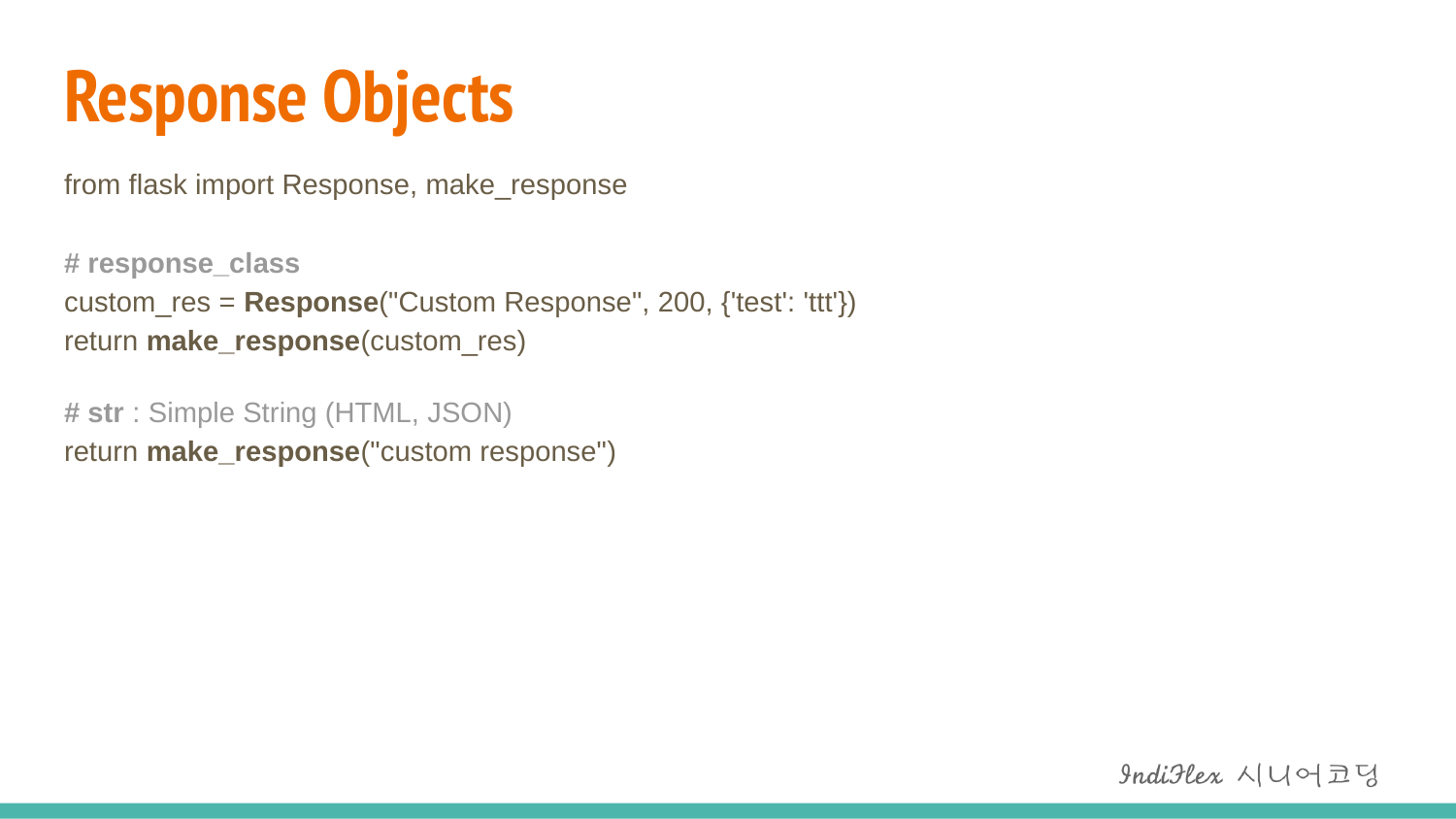

# Response Objects
from flask import Response, make_response
# response_class
custom_res = Response("Custom Response", 200, {'test': 'ttt'})
return make_response(custom_res)
# str : Simple String (HTML, JSON) return make_response("custom response")